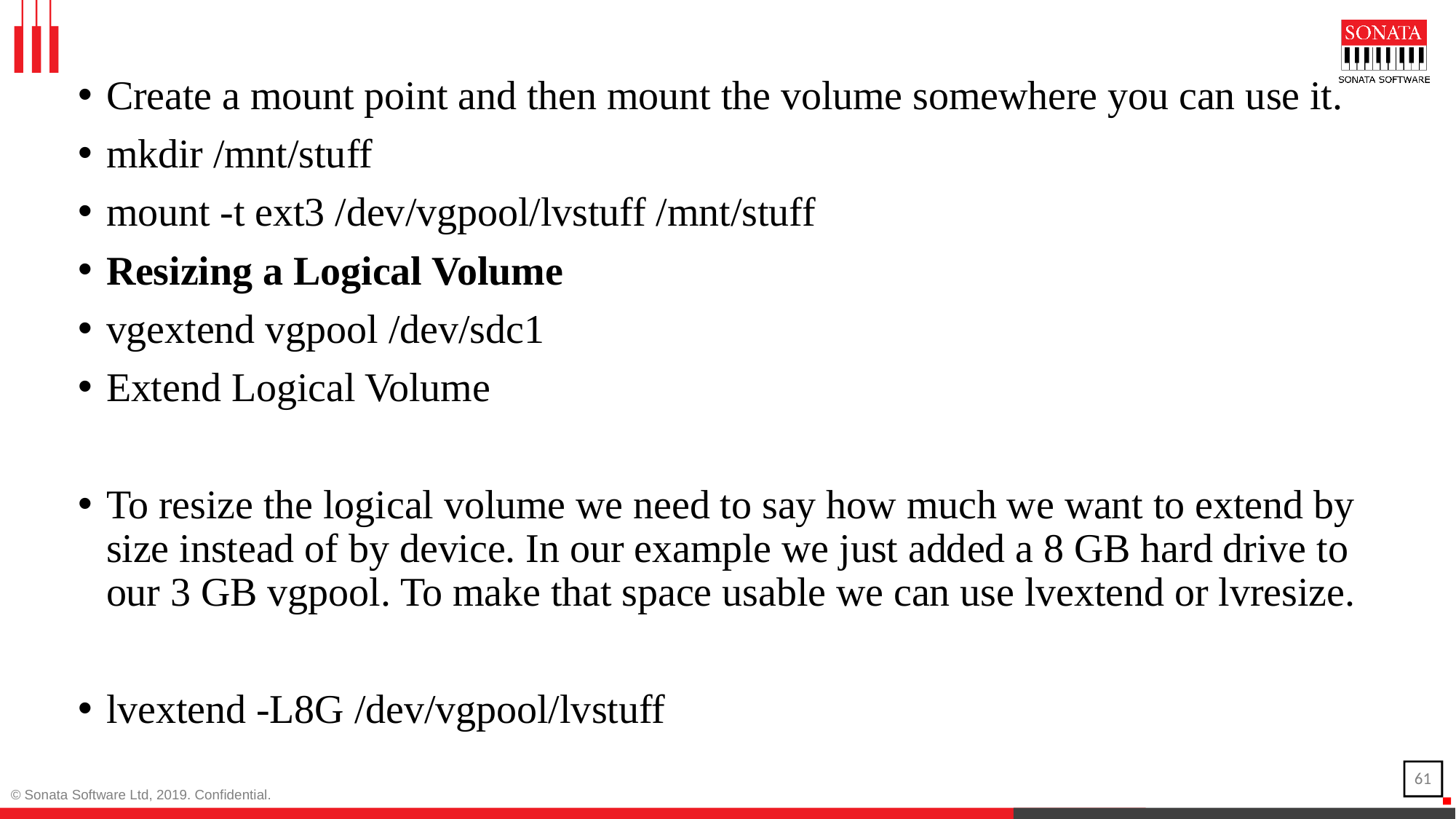

Create a mount point and then mount the volume somewhere you can use it.
mkdir /mnt/stuff
mount -t ext3 /dev/vgpool/lvstuff /mnt/stuff
Resizing a Logical Volume
vgextend vgpool /dev/sdc1
Extend Logical Volume

To resize the logical volume we need to say how much we want to extend by size instead of by device. In our example we just added a 8 GB hard drive to our 3 GB vgpool. To make that space usable we can use lvextend or lvresize.

lvextend -L8G /dev/vgpool/lvstuff